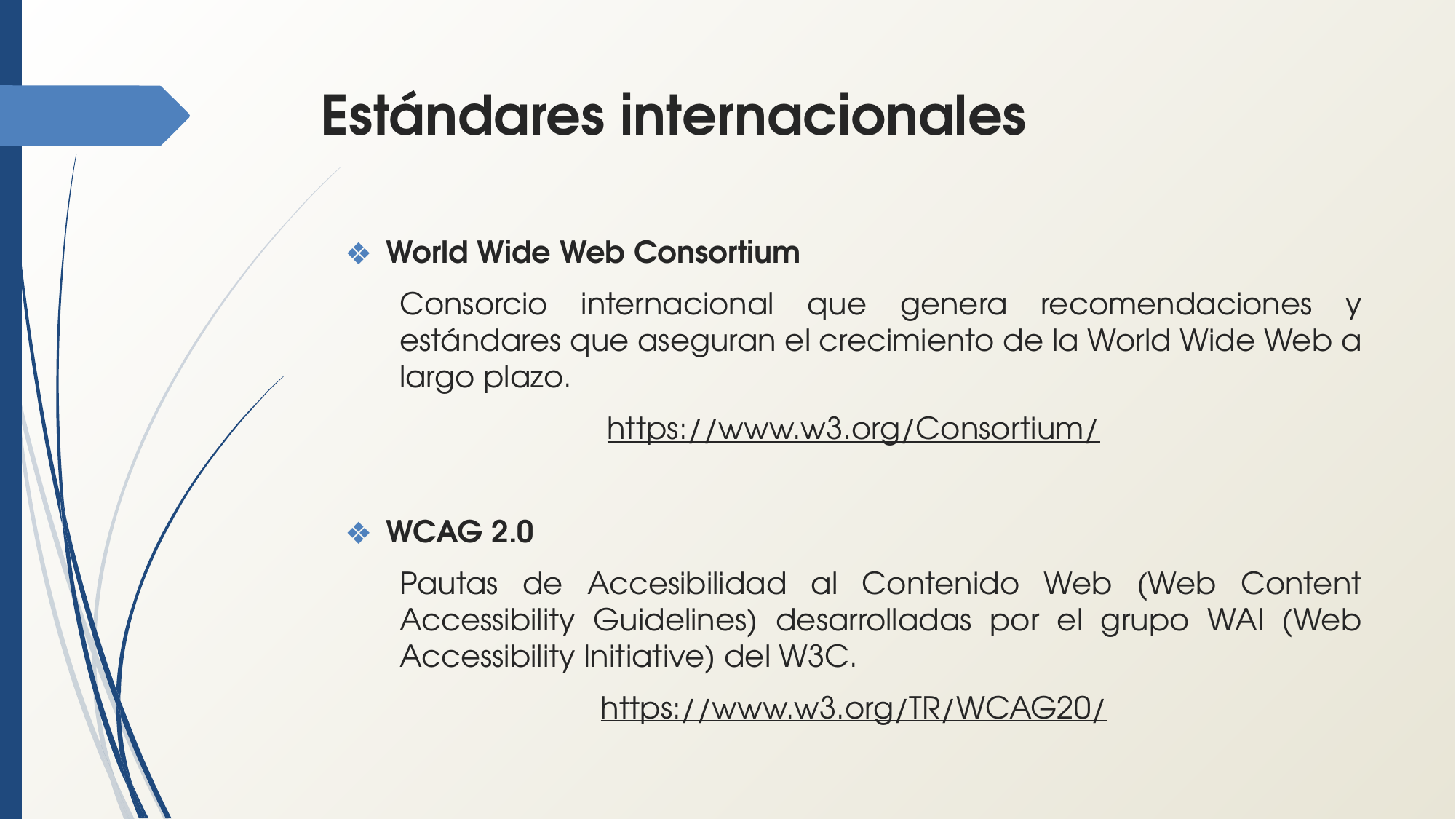

# Estándares internacionales
World Wide Web Consortium
Consorcio internacional que genera recomendaciones y estándares que aseguran el crecimiento de la World Wide Web a largo plazo.
https://www.w3.org/Consortium/

WCAG 2.0
Pautas de Accesibilidad al Contenido Web (Web Content Accessibility Guidelines) desarrolladas por el grupo WAI (Web Accessibility Initiative) del W3C.
https://www.w3.org/TR/WCAG20/